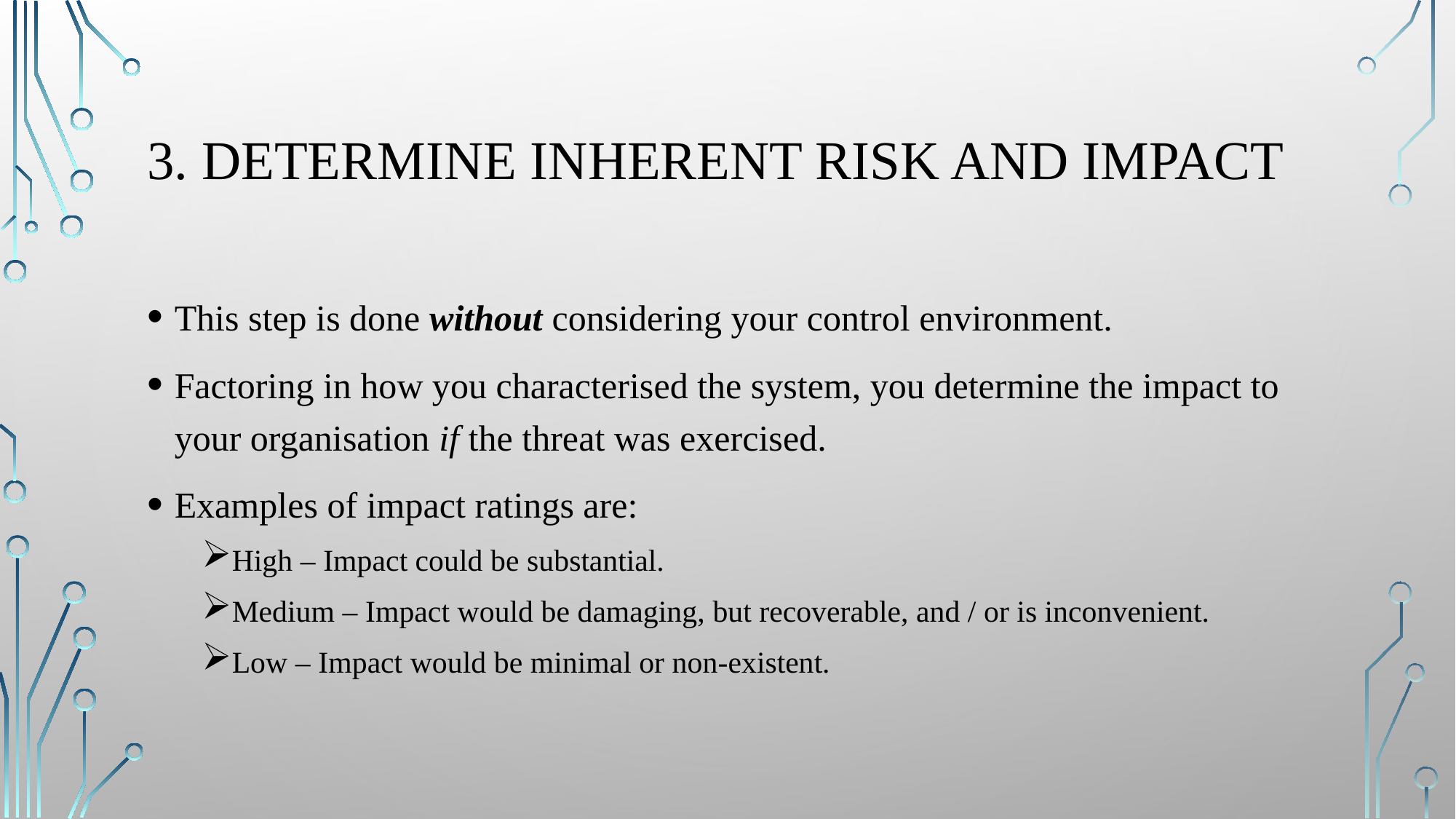

# 3. Determine inherent risk and impact
This step is done without considering your control environment.
Factoring in how you characterised the system, you determine the impact to your organisation if the threat was exercised.
Examples of impact ratings are:
High – Impact could be substantial.
Medium – Impact would be damaging, but recoverable, and / or is inconvenient.
Low – Impact would be minimal or non-existent.